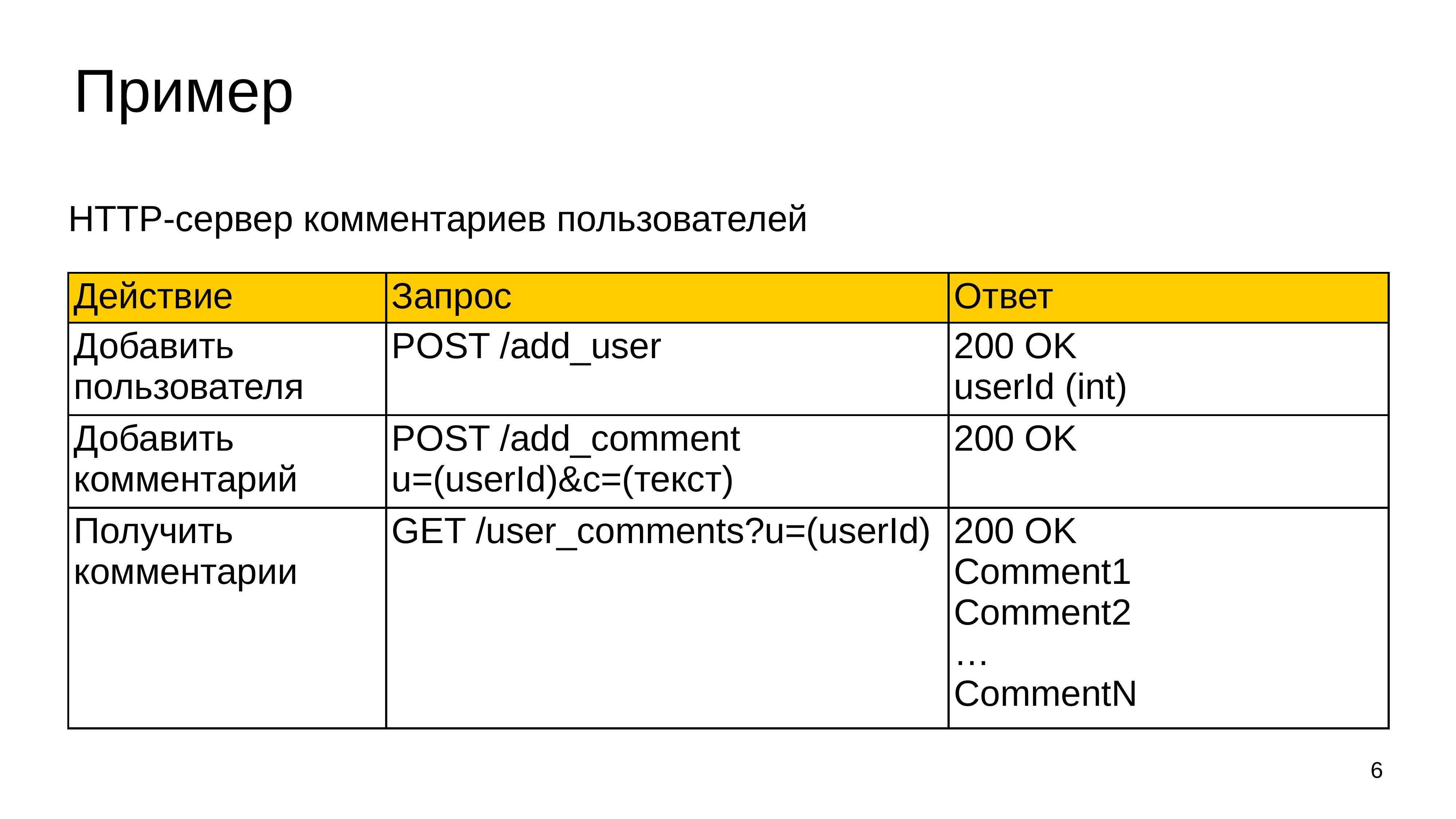

# Пример
HTTP-сервер комментариев пользователей
| Действие | Запрос | Ответ |
| --- | --- | --- |
| Добавить пользователя | POST /add\_user | 200 OK userId (int) |
| Добавить комментарий | POST /add\_comment u=(userId)&c=(текст) | 200 OK |
| Получить комментарии | GET /user\_comments?u=(userId) | 200 OK Comment1 Comment2 … CommentN |

6